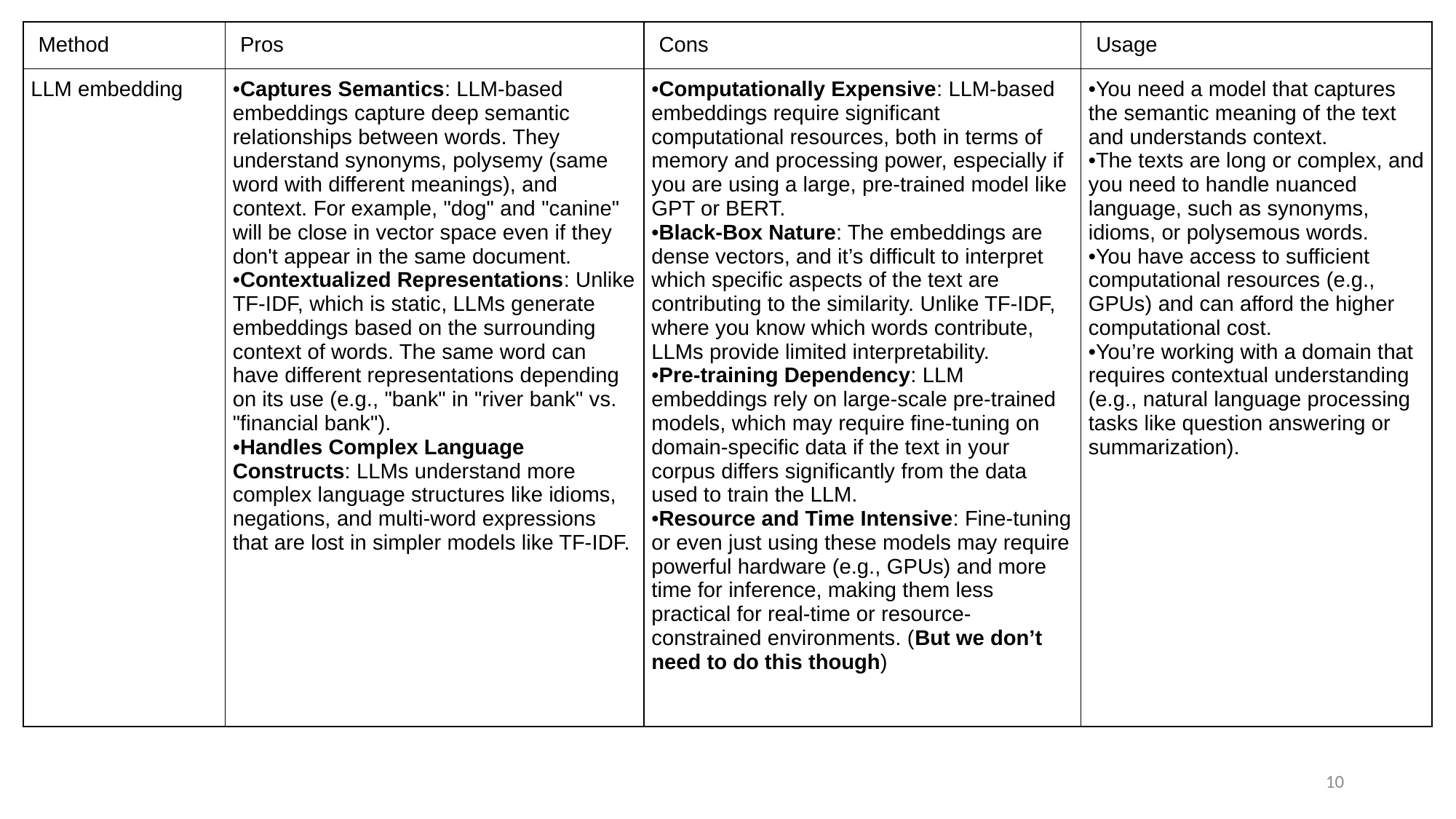

| Method | Pros | Cons | Usage |
| --- | --- | --- | --- |
| LLM embedding | Captures Semantics: LLM-based embeddings capture deep semantic relationships between words. They understand synonyms, polysemy (same word with different meanings), and context. For example, "dog" and "canine" will be close in vector space even if they don't appear in the same document. Contextualized Representations: Unlike TF-IDF, which is static, LLMs generate embeddings based on the surrounding context of words. The same word can have different representations depending on its use (e.g., "bank" in "river bank" vs. "financial bank"). Handles Complex Language Constructs: LLMs understand more complex language structures like idioms, negations, and multi-word expressions that are lost in simpler models like TF-IDF. | Computationally Expensive: LLM-based embeddings require significant computational resources, both in terms of memory and processing power, especially if you are using a large, pre-trained model like GPT or BERT. Black-Box Nature: The embeddings are dense vectors, and it’s difficult to interpret which specific aspects of the text are contributing to the similarity. Unlike TF-IDF, where you know which words contribute, LLMs provide limited interpretability. Pre-training Dependency: LLM embeddings rely on large-scale pre-trained models, which may require fine-tuning on domain-specific data if the text in your corpus differs significantly from the data used to train the LLM. Resource and Time Intensive: Fine-tuning or even just using these models may require powerful hardware (e.g., GPUs) and more time for inference, making them less practical for real-time or resource-constrained environments. (But we don’t need to do this though) | You need a model that captures the semantic meaning of the text and understands context. The texts are long or complex, and you need to handle nuanced language, such as synonyms, idioms, or polysemous words. You have access to sufficient computational resources (e.g., GPUs) and can afford the higher computational cost. You’re working with a domain that requires contextual understanding (e.g., natural language processing tasks like question answering or summarization). |
10